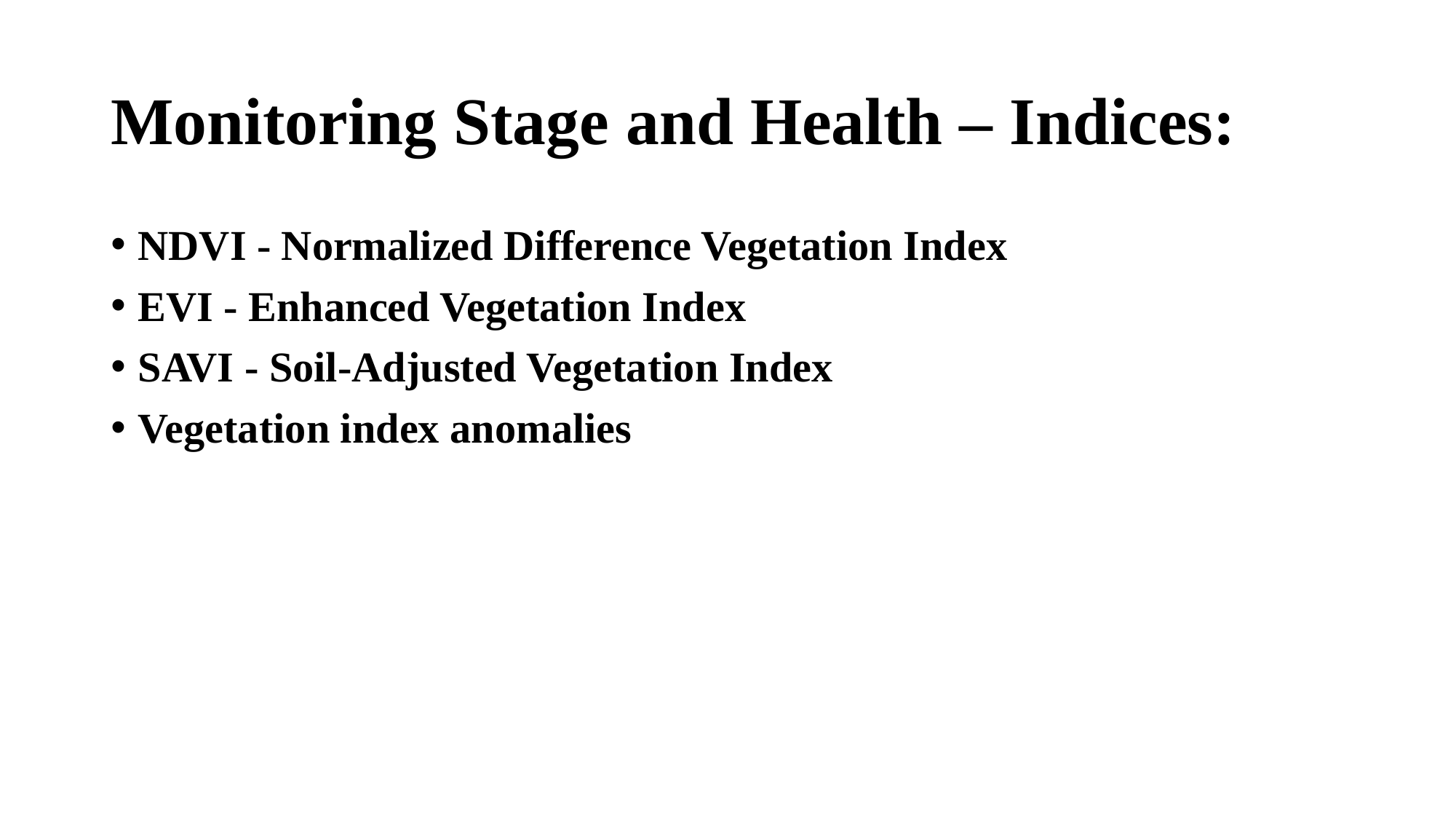

# Monitoring Stage and Health – Indices:
NDVI - Normalized Difference Vegetation Index
EVI - Enhanced Vegetation Index
SAVI - Soil-Adjusted Vegetation Index
Vegetation index anomalies